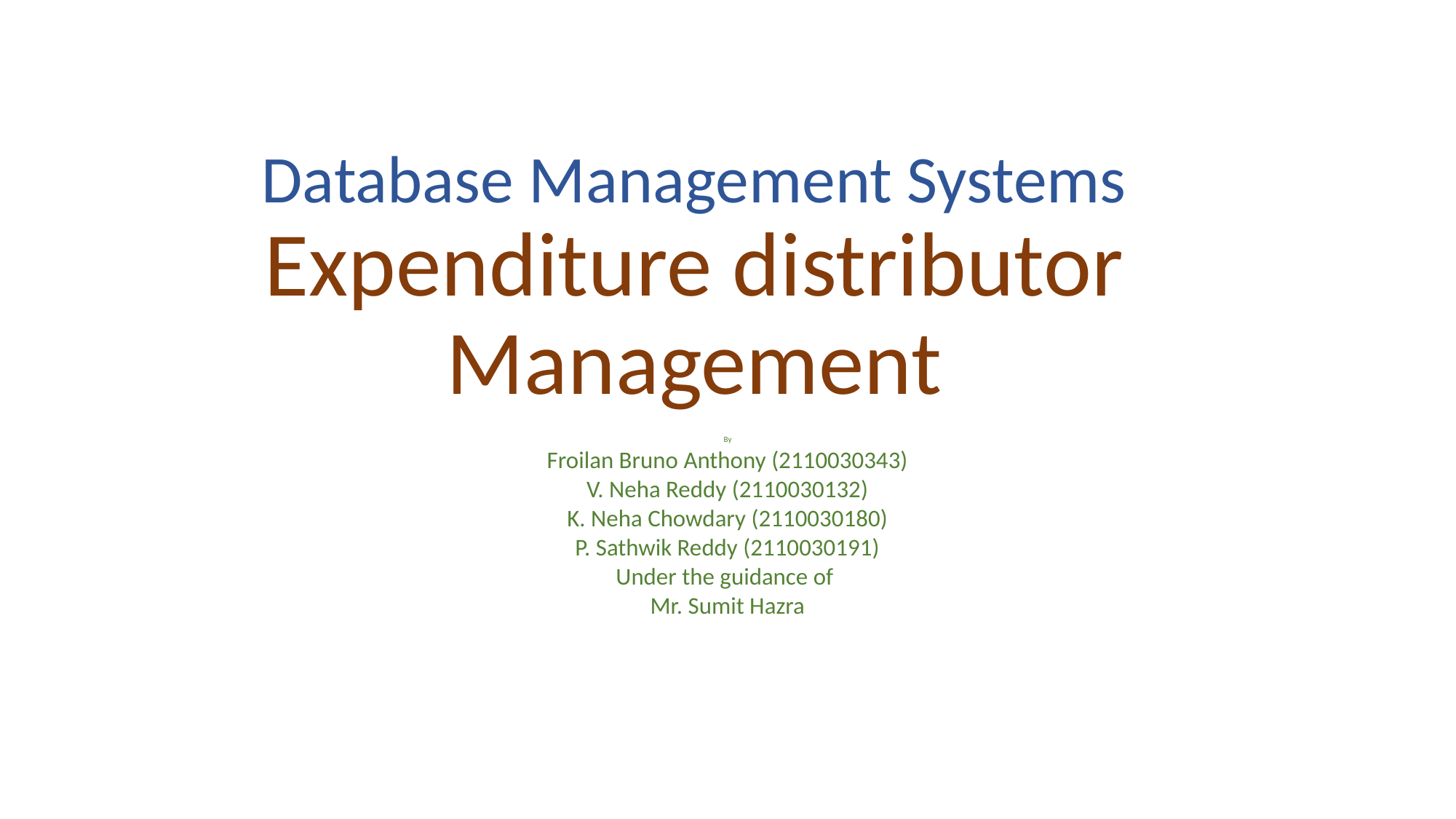

# Database Management Systems Expenditure distributor Management
By
Froilan Bruno Anthony (2110030343)
V. Neha Reddy (2110030132)
K. Neha Chowdary (2110030180)
P. Sathwik Reddy (2110030191)
Under the guidance of
Mr. Sumit Hazra